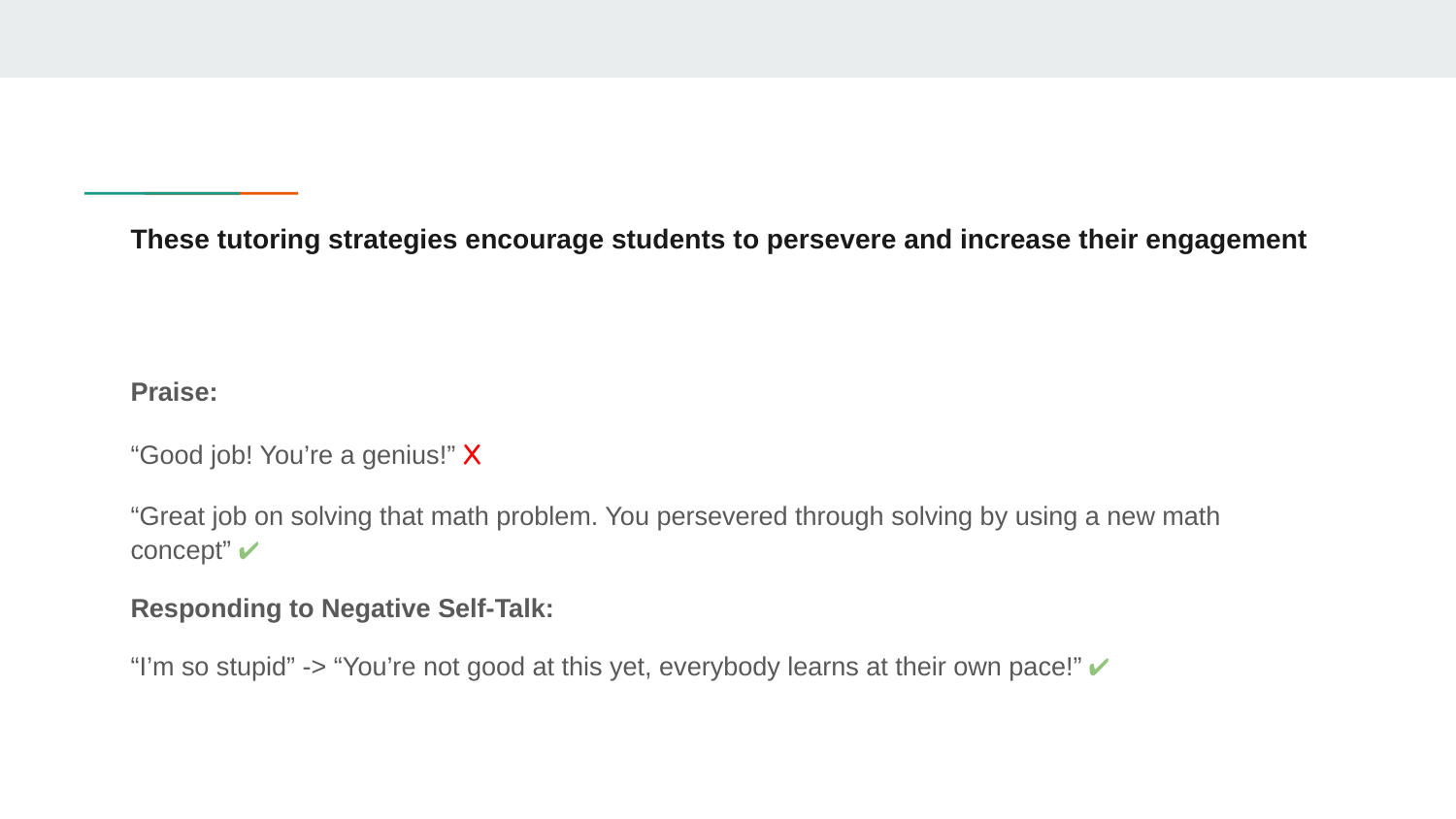

# These tutoring strategies encourage students to persevere and increase their engagement
Praise:
“Good job! You’re a genius!” X
“Great job on solving that math problem. You persevered through solving by using a new math concept” ✔
Responding to Negative Self-Talk:
“I’m so stupid” -> “You’re not good at this yet, everybody learns at their own pace!” ✔